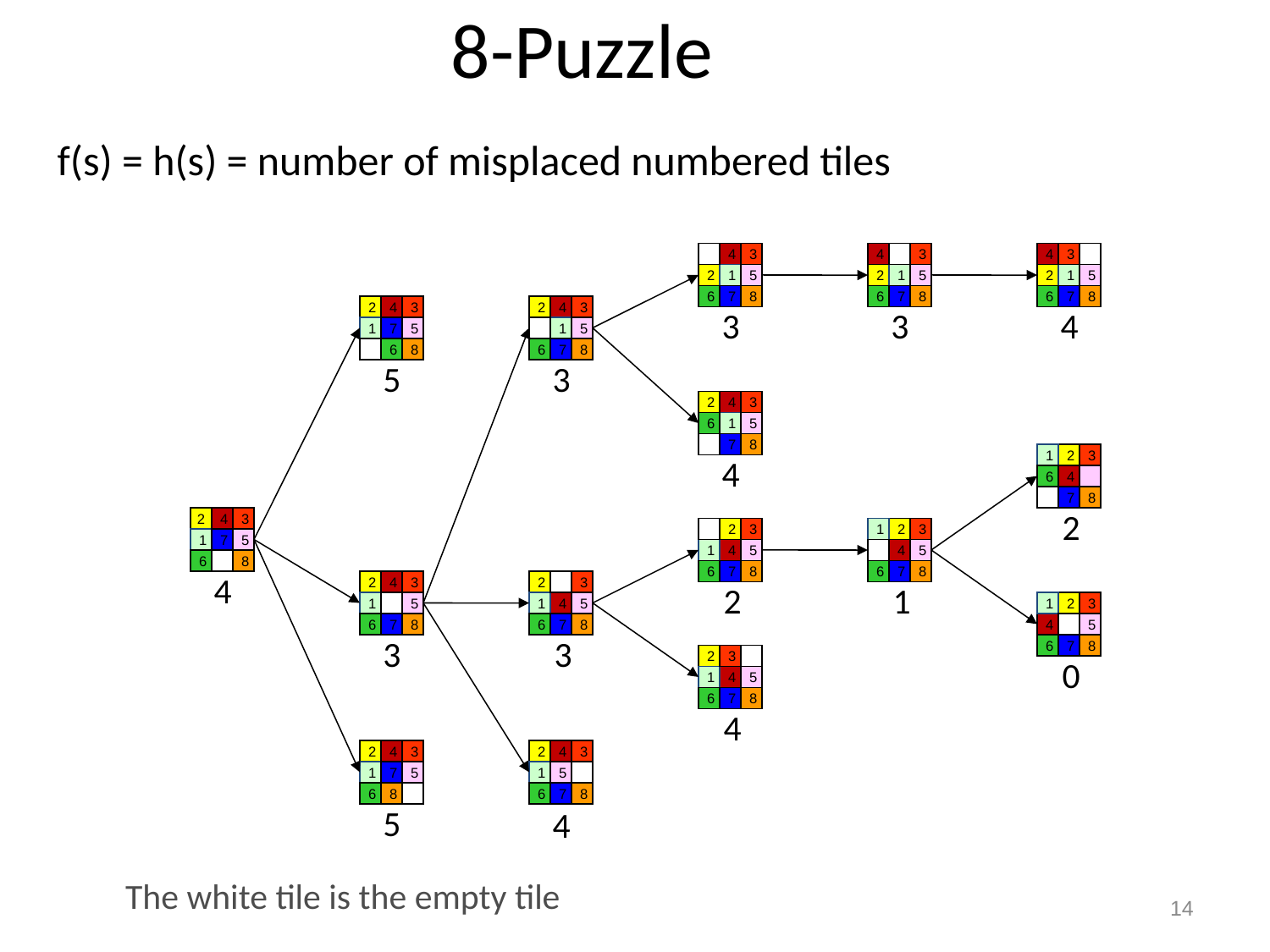

# 8-Puzzle
f(s) = h(s) = number of misplaced numbered tiles

4
3
2
1
5

6
7
8
3

2
4
3
6
1
5

7
8
4
4

3
2
1
5
6
7
8
3

4
3

2
1
5
6
7
8
4

2
4
3
1
7
5

6
8
5

2
4
3
1

5
6
7
8
3
2
4
3
1
7
5
6
8

5
2
4
3

1
5

6
7
8
3
2

3
1
4
5

6
7
8
3
2
4
3
1
5

6
7
8
4
1
2
3
6

7
8
2

0
4
2
4
3
1
7
5
6

8

2
3
1
4
5

6
7
8
2

2
3

1
4
5
6
7
8
4
1
2
3

4
5

6
7
8
1
4
1
2
3
4

5
6
7
8
The white tile is the empty tile
14